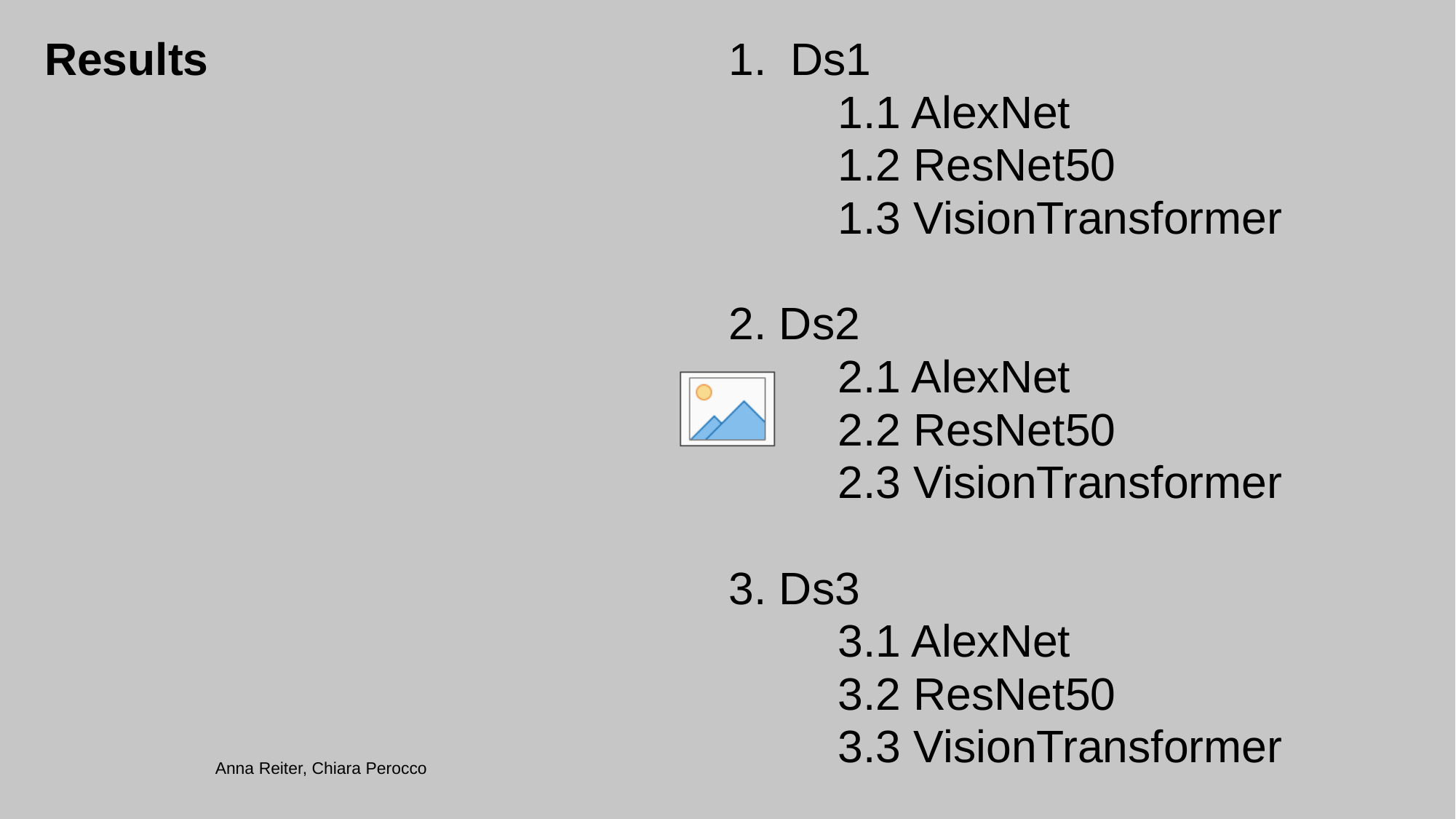

Ds1
	1.1 AlexNet
	1.2 ResNet50
	1.3 VisionTransformer

2. Ds2
	2.1 AlexNet
	2.2 ResNet50
	2.3 VisionTransformer

3. Ds3
	3.1 AlexNet
	3.2 ResNet50
	3.3 VisionTransformer

# Results

Advanced Deep Learning
Anna Reiter, Chiara Perocco
14